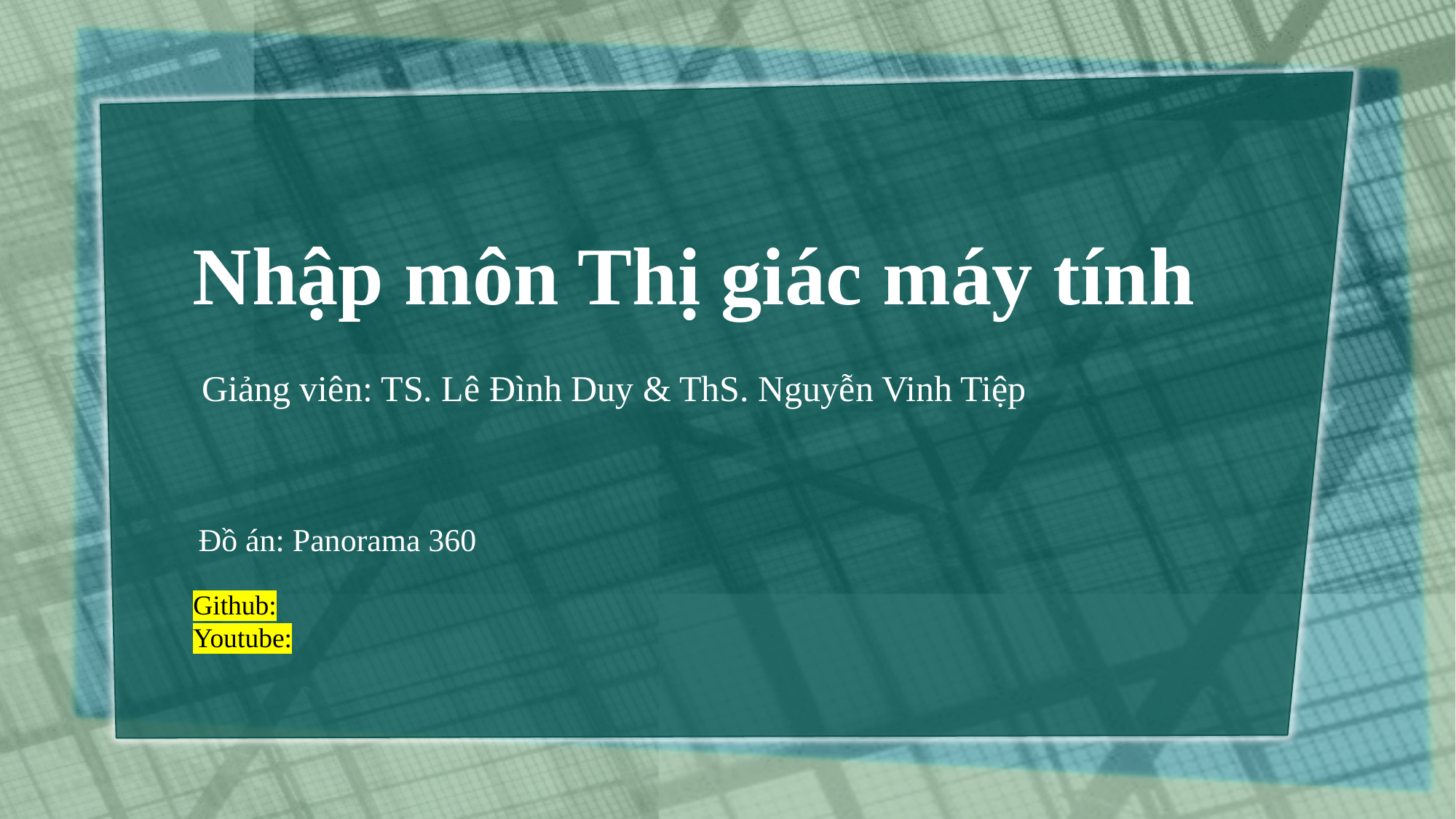

# Nhập môn Thị giác máy tính
Giảng viên: TS. Lê Đình Duy & ThS. Nguyễn Vinh Tiệp

Đồ án: Panorama 360
Github:
Youtube: